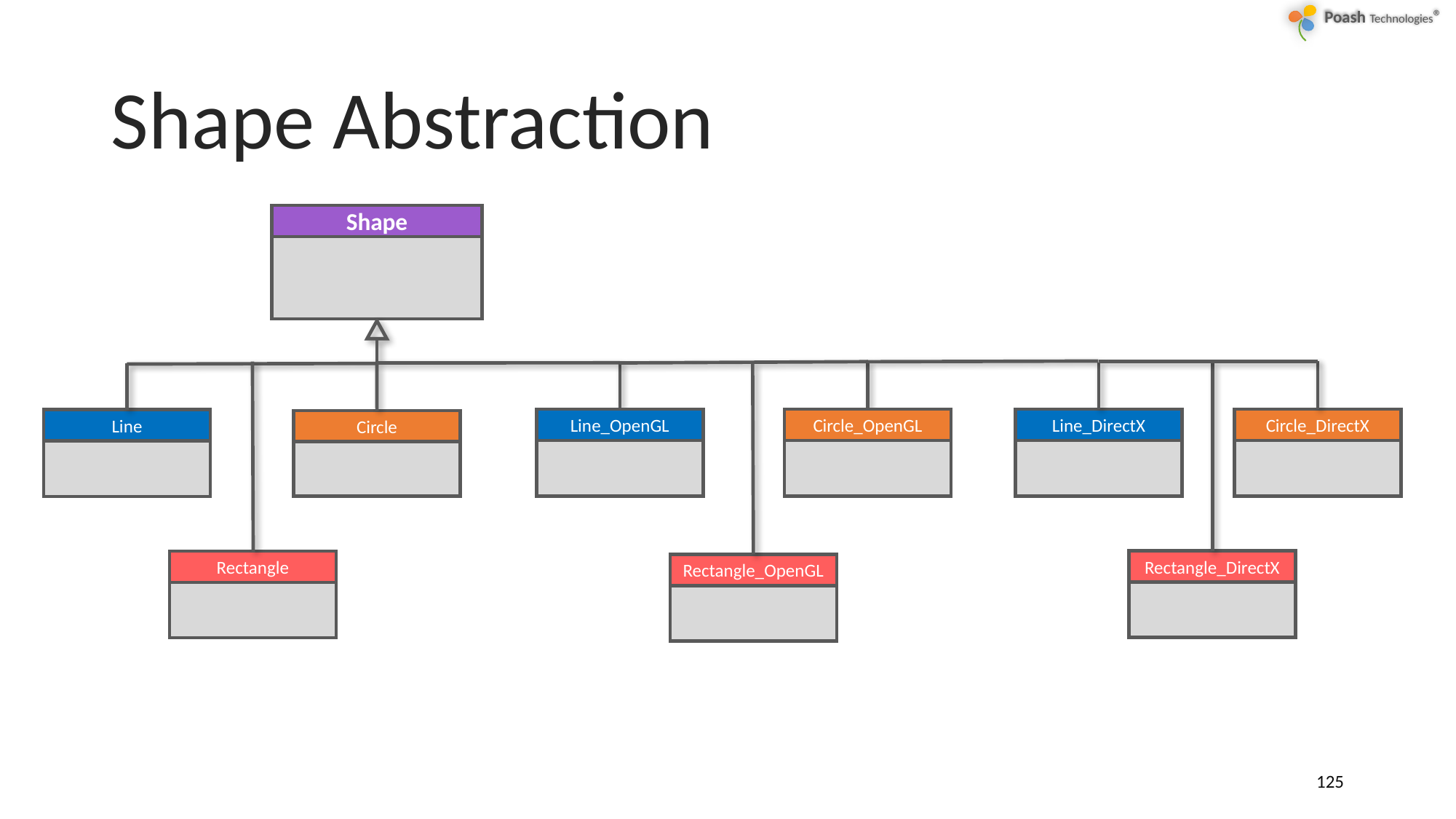

# Shape Abstraction
Shape

Line_DirectX

Circle_DirectX

Line_OpenGL

Circle_OpenGL

Line

Circle

Rectangle_DirectX

Rectangle

Rectangle_OpenGL

125